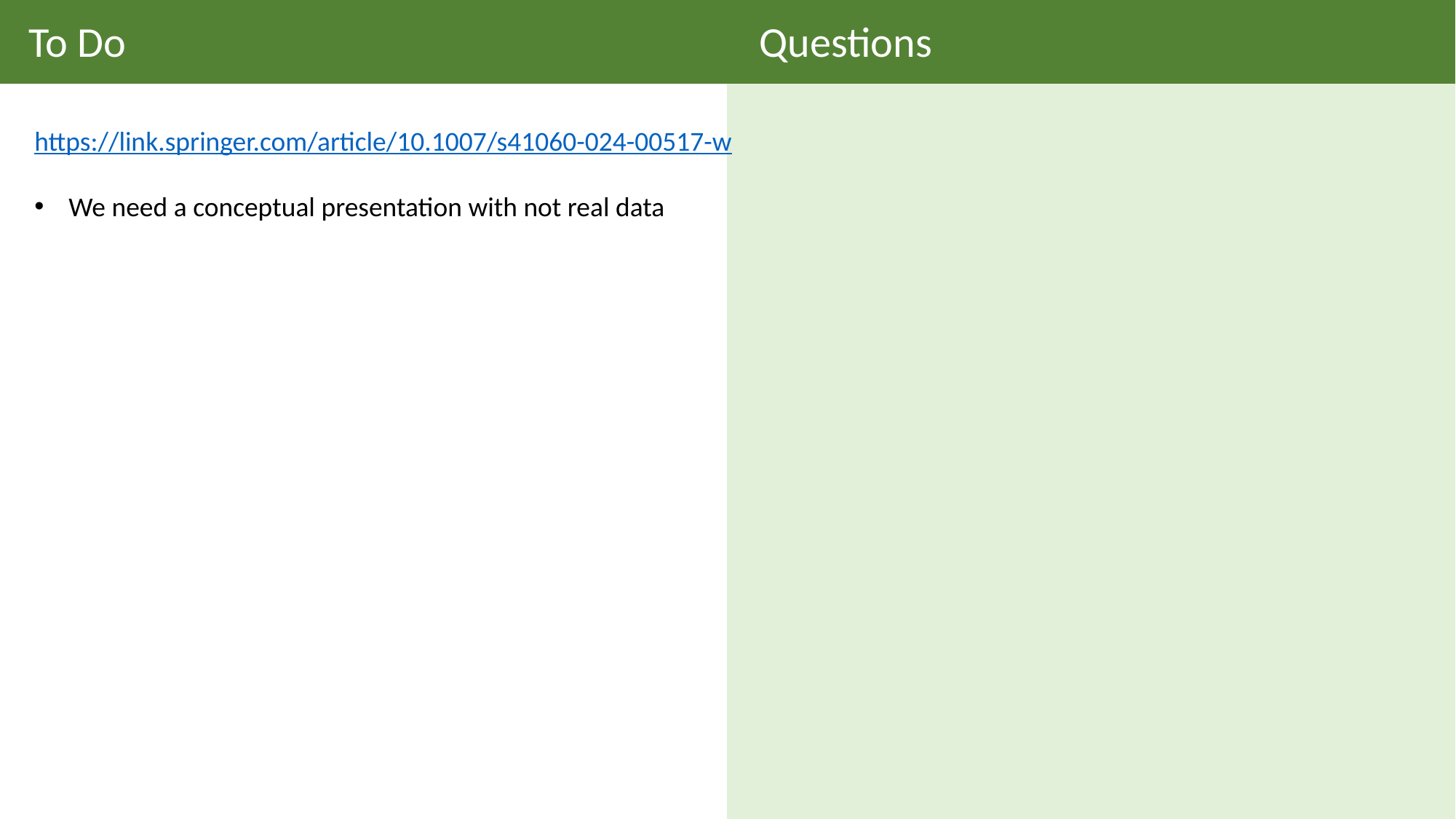

To Do
Questions
https://link.springer.com/article/10.1007/s41060-024-00517-w

We need a conceptual presentation with not real data